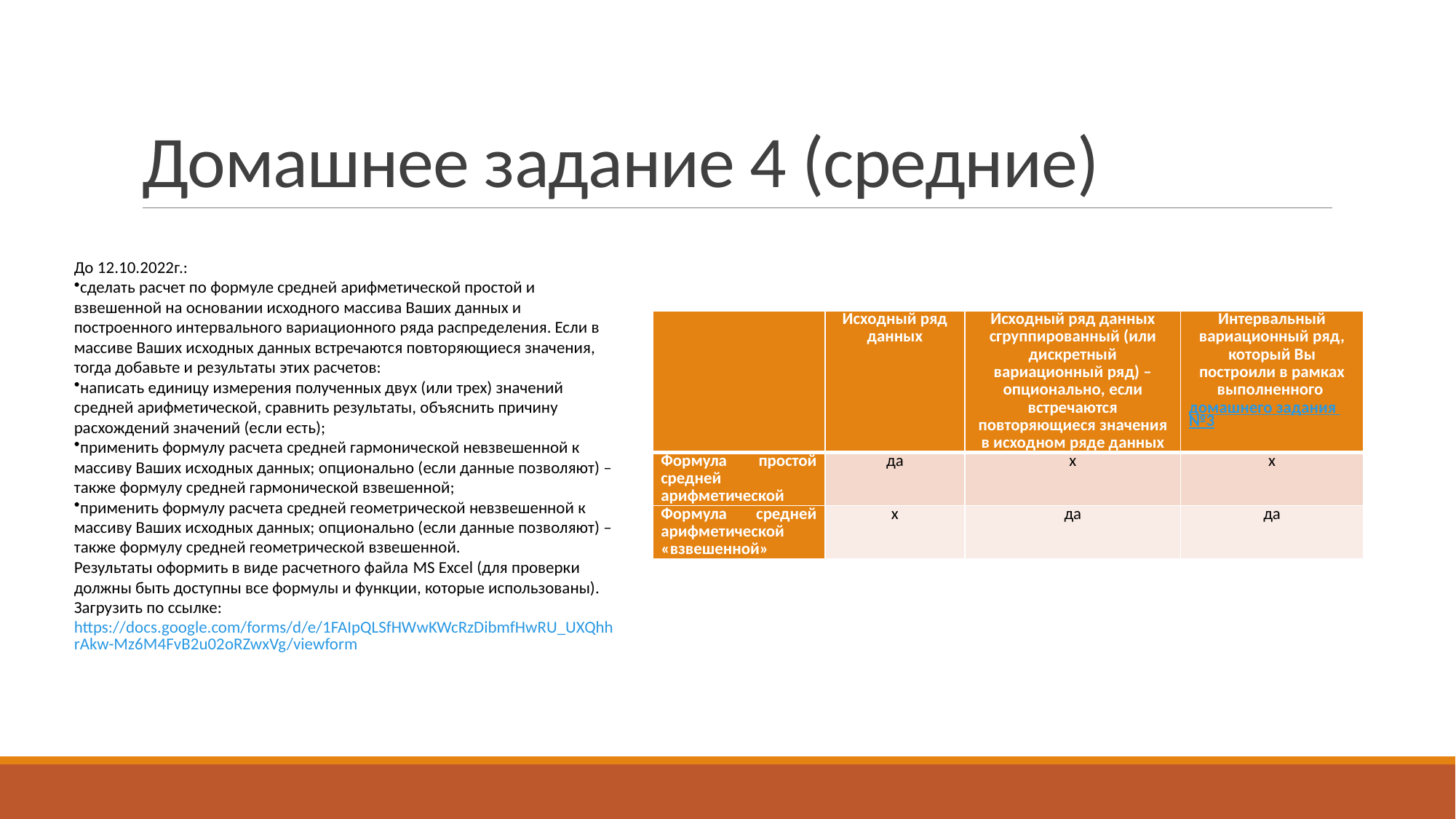

# Домашнее задание 4 (средние)
До 12.10.2022г.:
сделать расчет по формуле средней арифметической простой и взвешенной на основании исходного массива Ваших данных и построенного интервального вариационного ряда распределения. Если в массиве Ваших исходных данных встречаются повторяющиеся значения, тогда добавьте и результаты этих расчетов:
написать единицу измерения полученных двух (или трех) значений средней арифметической, сравнить результаты, объяснить причину расхождений значений (если есть);
применить формулу расчета средней гармонической невзвешенной к массиву Ваших исходных данных; опционально (если данные позволяют) – также формулу средней гармонической взвешенной;
применить формулу расчета средней геометрической невзвешенной к массиву Ваших исходных данных; опционально (если данные позволяют) – также формулу средней геометрической взвешенной.
Результаты оформить в виде расчетного файла MS Excel (для проверки должны быть доступны все формулы и функции, которые использованы). Загрузить по ссылке: https://docs.google.com/forms/d/e/1FAIpQLSfHWwKWcRzDibmfHwRU_UXQhhrAkw-Mz6M4FvB2u02oRZwxVg/viewform

|  | Исходный ряд данных | Исходный ряд данных сгруппированный (или дискретный вариационный ряд) – опционально, если встречаются повторяющиеся значения в исходном ряде данных | Интервальный вариационный ряд, который Вы построили в рамках выполненного домашнего задания №3 |
| --- | --- | --- | --- |
| Формула простой средней арифметической | да | х | х |
| Формула средней арифметической «взвешенной» | х | да | да |